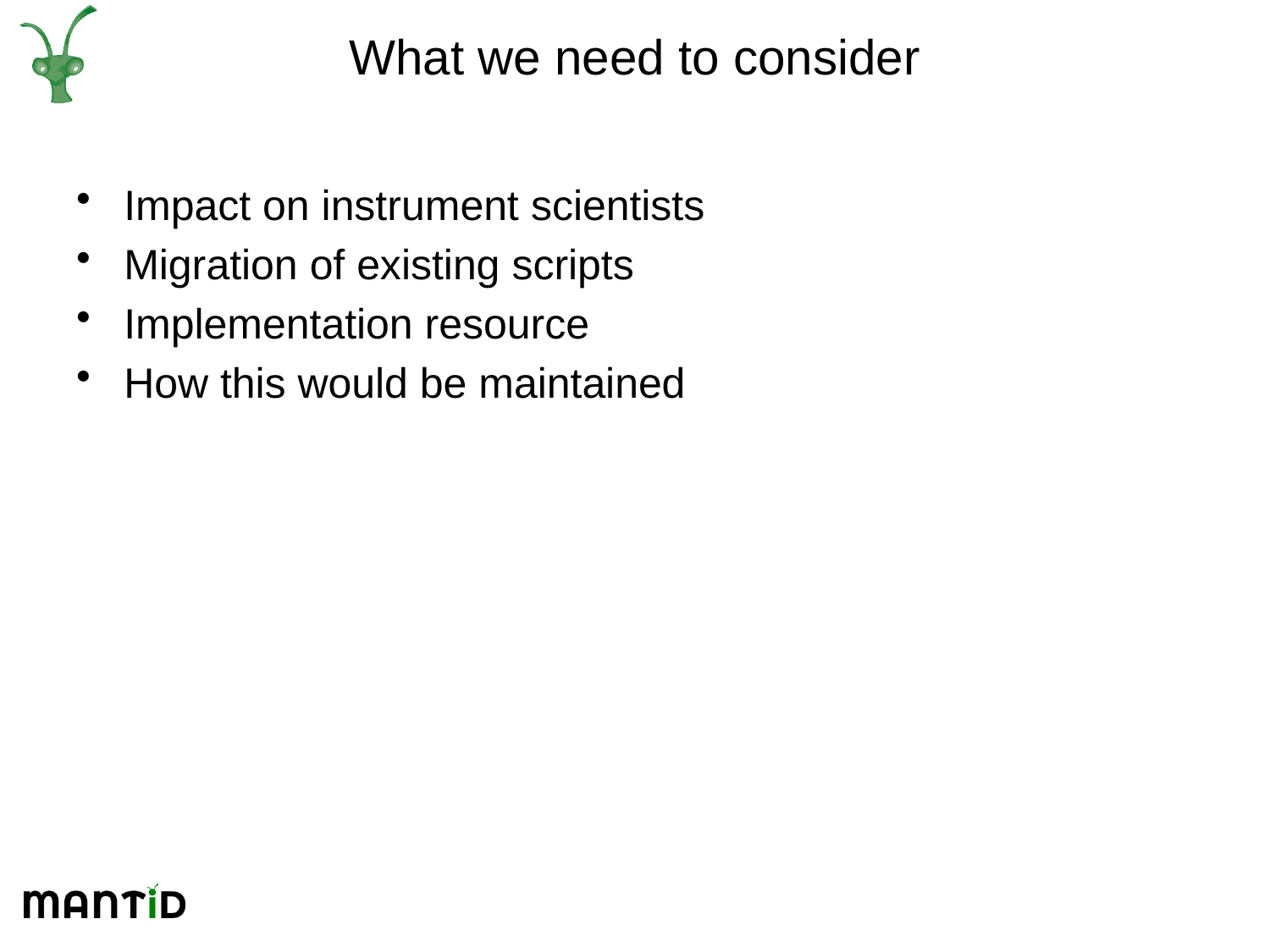

# What we need to consider
Impact on instrument scientists
Migration of existing scripts
Implementation resource
How this would be maintained